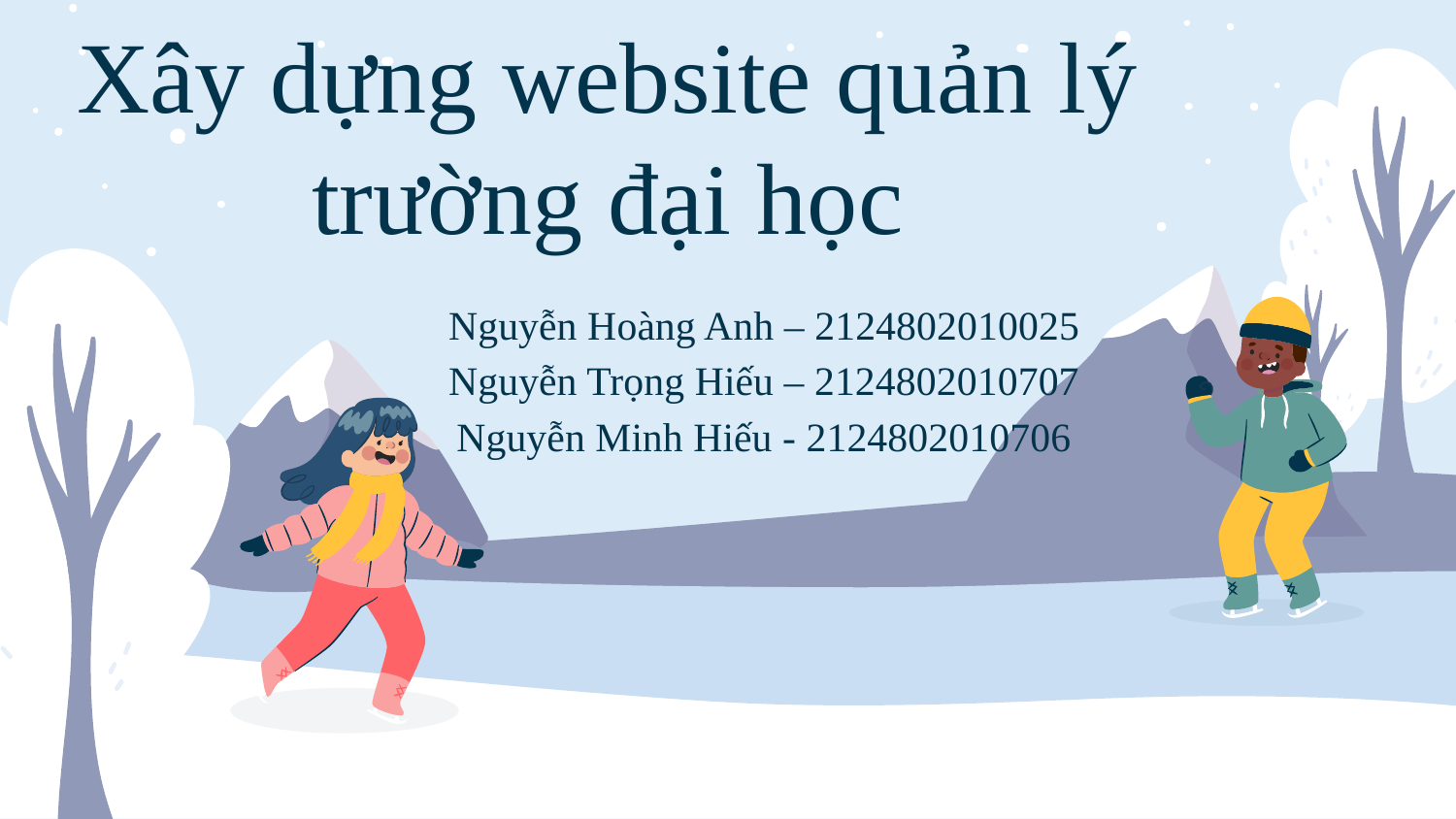

# Xây dựng website quản lý trường đại học

Nguyễn Hoàng Anh – 2124802010025
Nguyễn Trọng Hiếu – 2124802010707
Nguyễn Minh Hiếu - 2124802010706